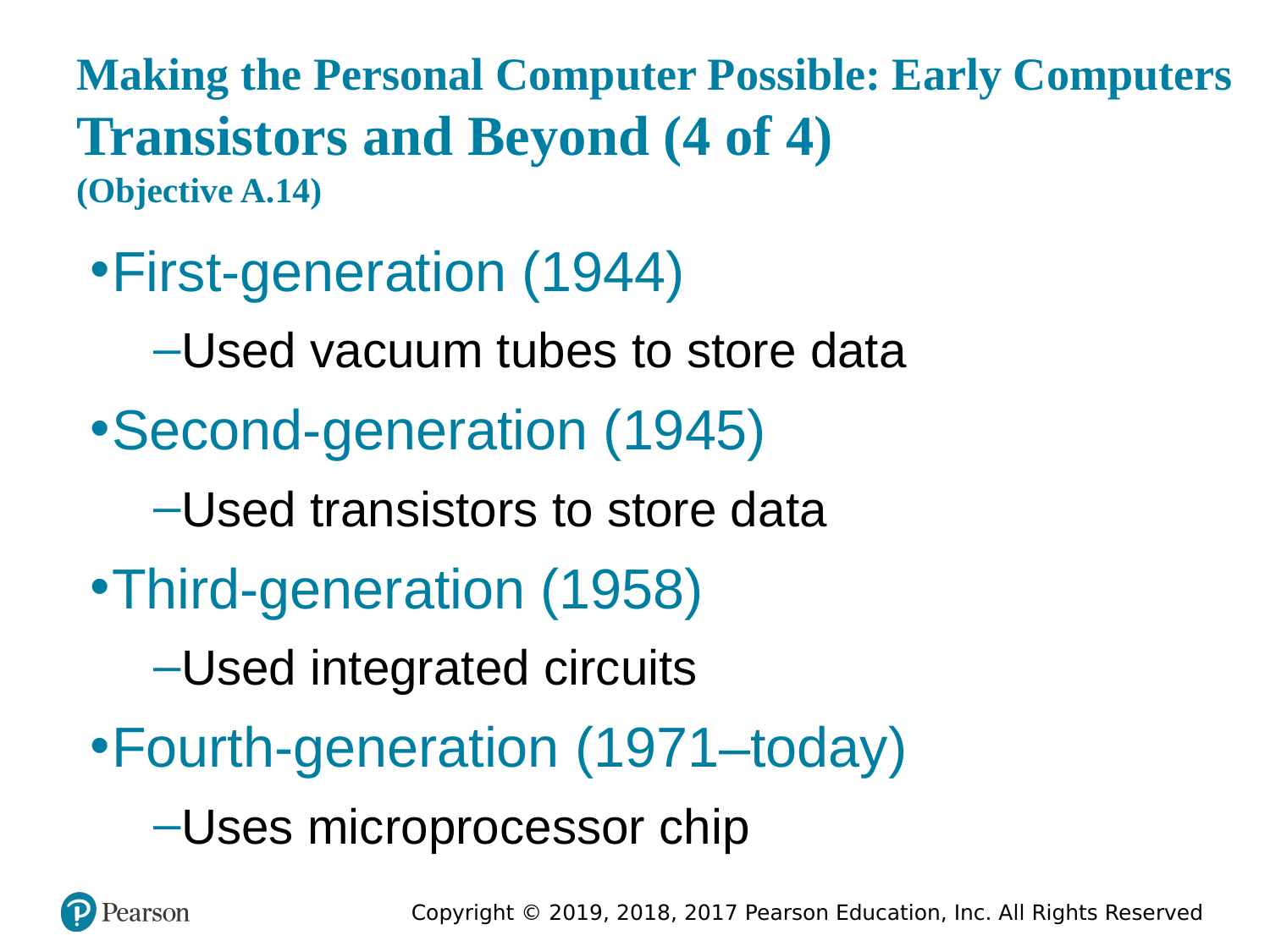

# Making the Personal Computer Possible: Early Computers Transistors and Beyond (4 of 4) (Objective A.14)
First-generation (1944)
Used vacuum tubes to store data
Second-generation (1945)
Used transistors to store data
Third-generation (1958)
Used integrated circuits
Fourth-generation (1971–today)
Uses microprocessor chip